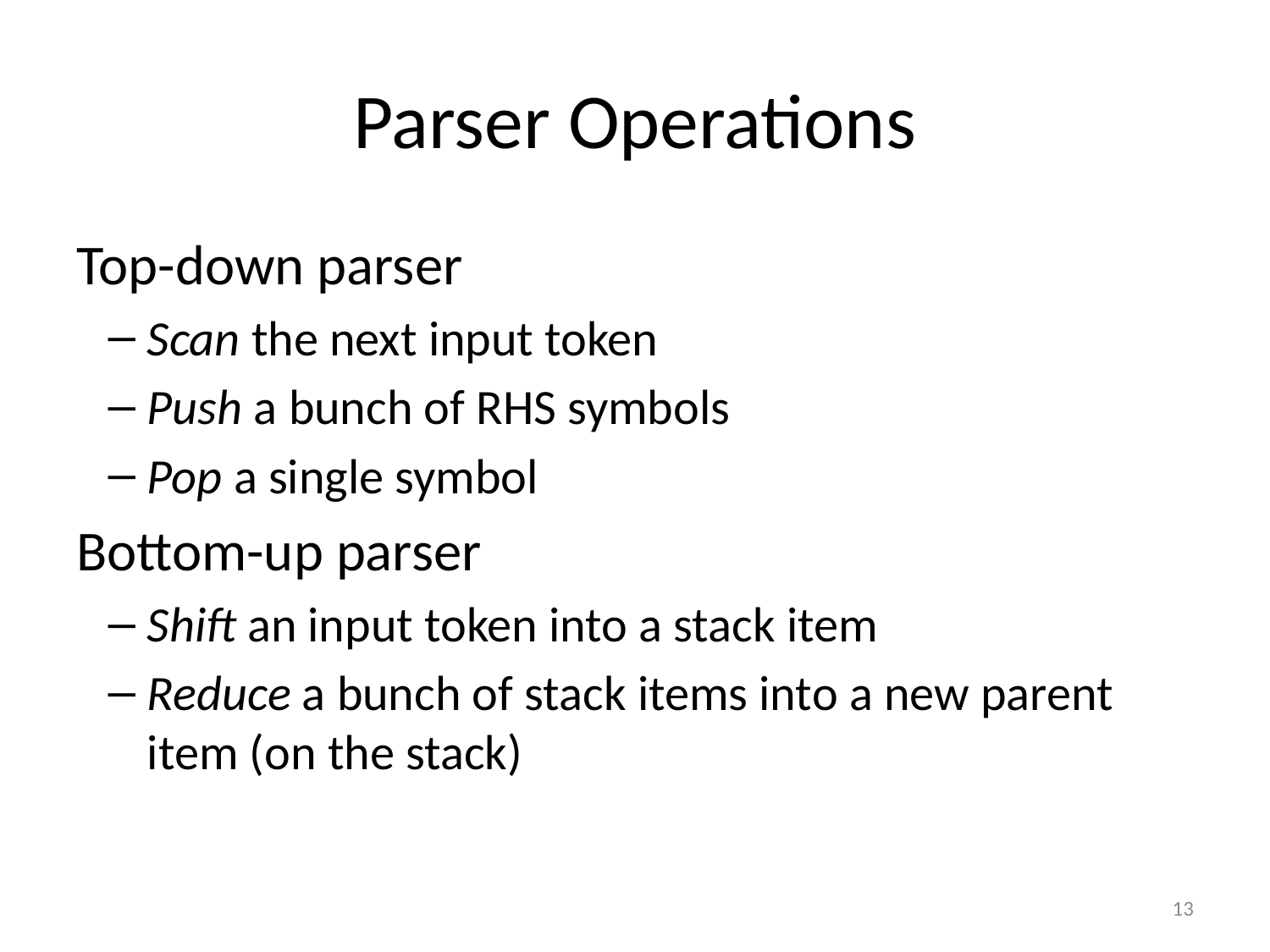

# Parser Operations
Top-down parser
Scan the next input token
Push a bunch of RHS symbols
Pop a single symbol
Bottom-up parser
Shift an input token into a stack item
Reduce a bunch of stack items into a new parent item (on the stack)
13